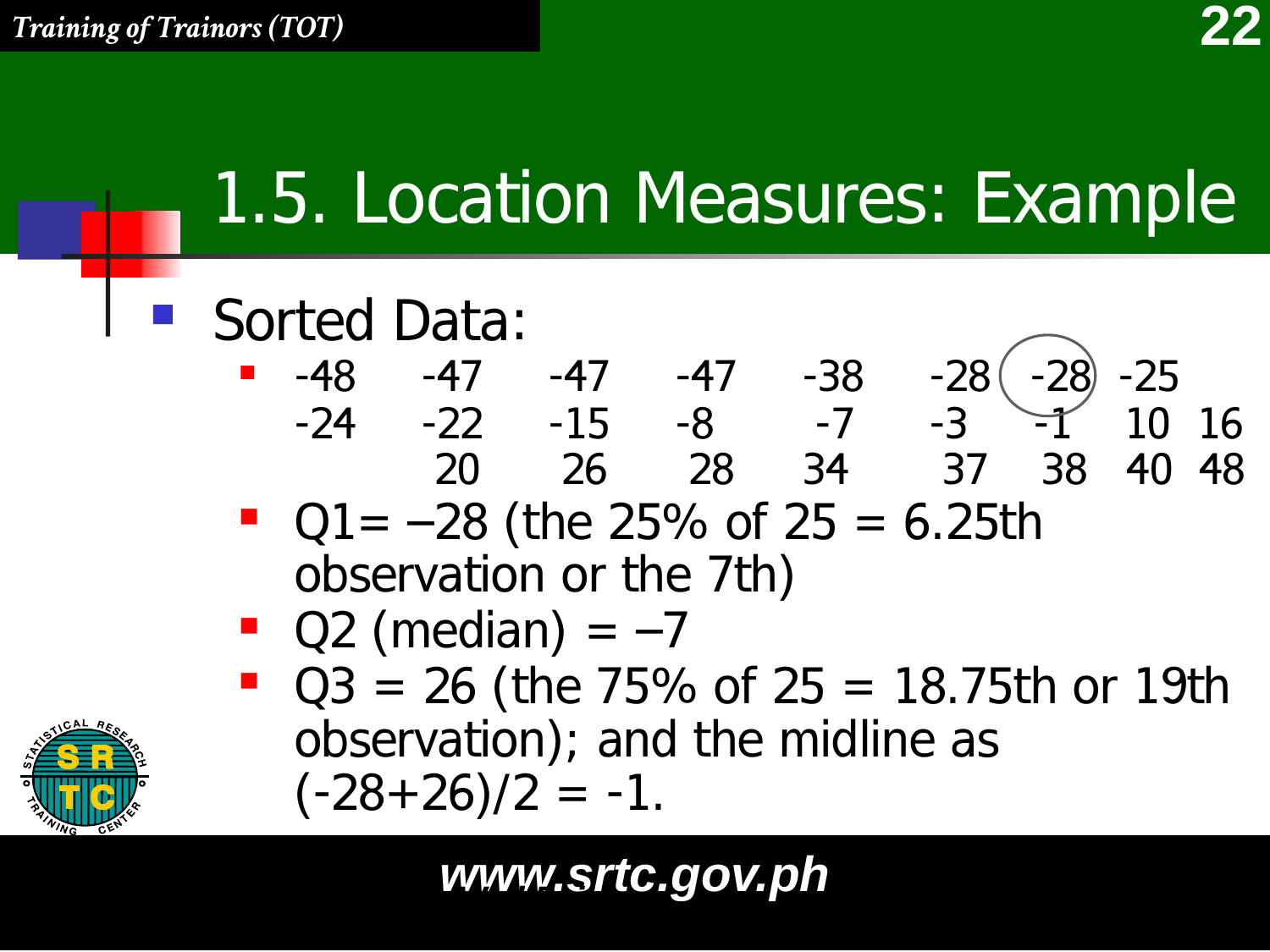

# 1.5. Location Measures: Example
Sorted Data:
-48	-47	-47	-47	-38	-28   -28  -25
	-24	-22	-15	-8	 -7	-3     -1    10  16	 20	 26	 28	34	 37    38   40  48
Q1= –28 (the 25% of 25 = 6.25th observation or the 7th)
Q2 (median) = –7
Q3 = 26 (the 75% of 25 = 18.75th or 19th observation); and the midline as
(-28+26)/2 = -1.